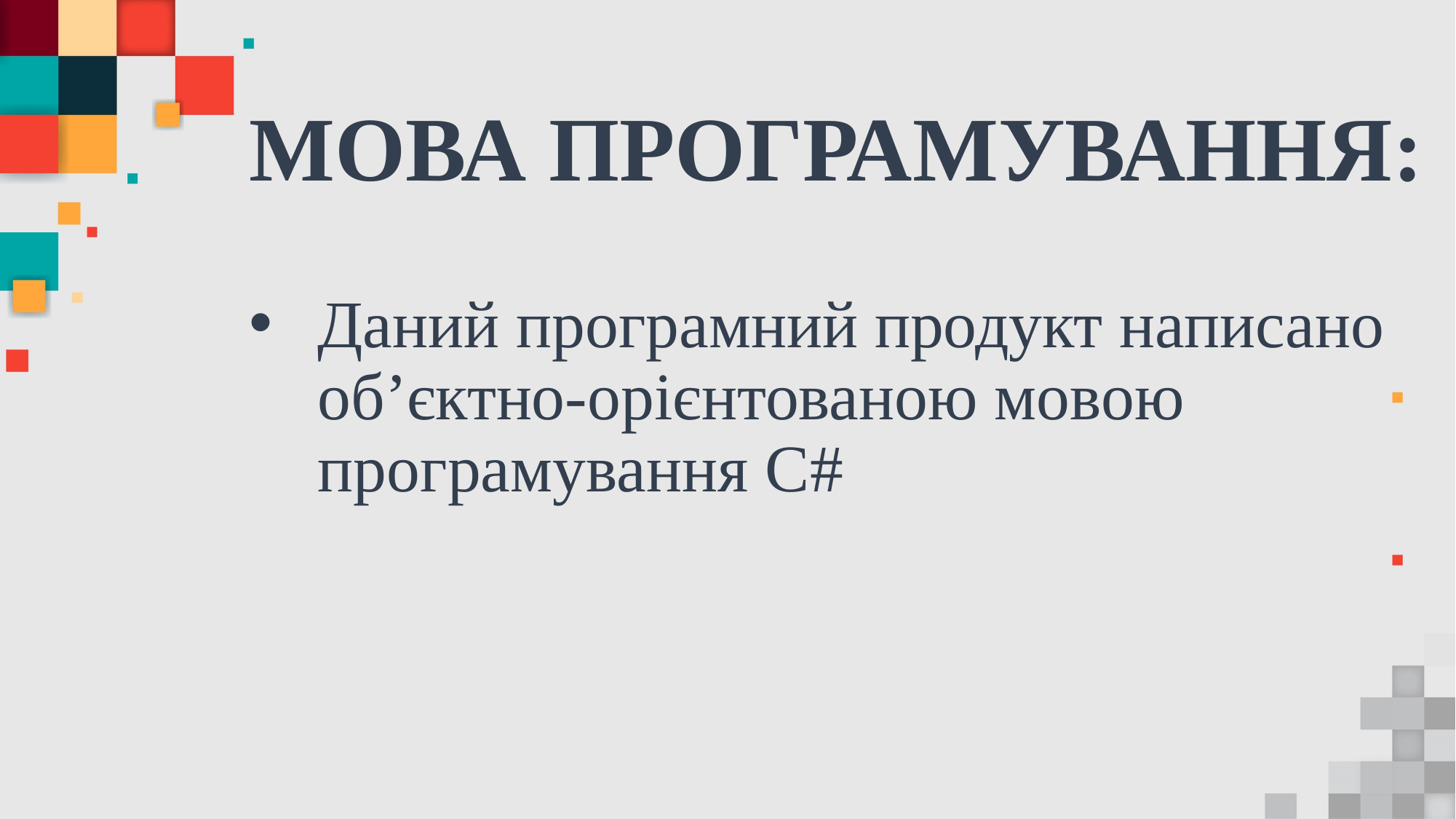

# МОВА ПРОГРАМУВАННЯ:
Даний програмний продукт написано об’єктно-орієнтованою мовою програмування C#